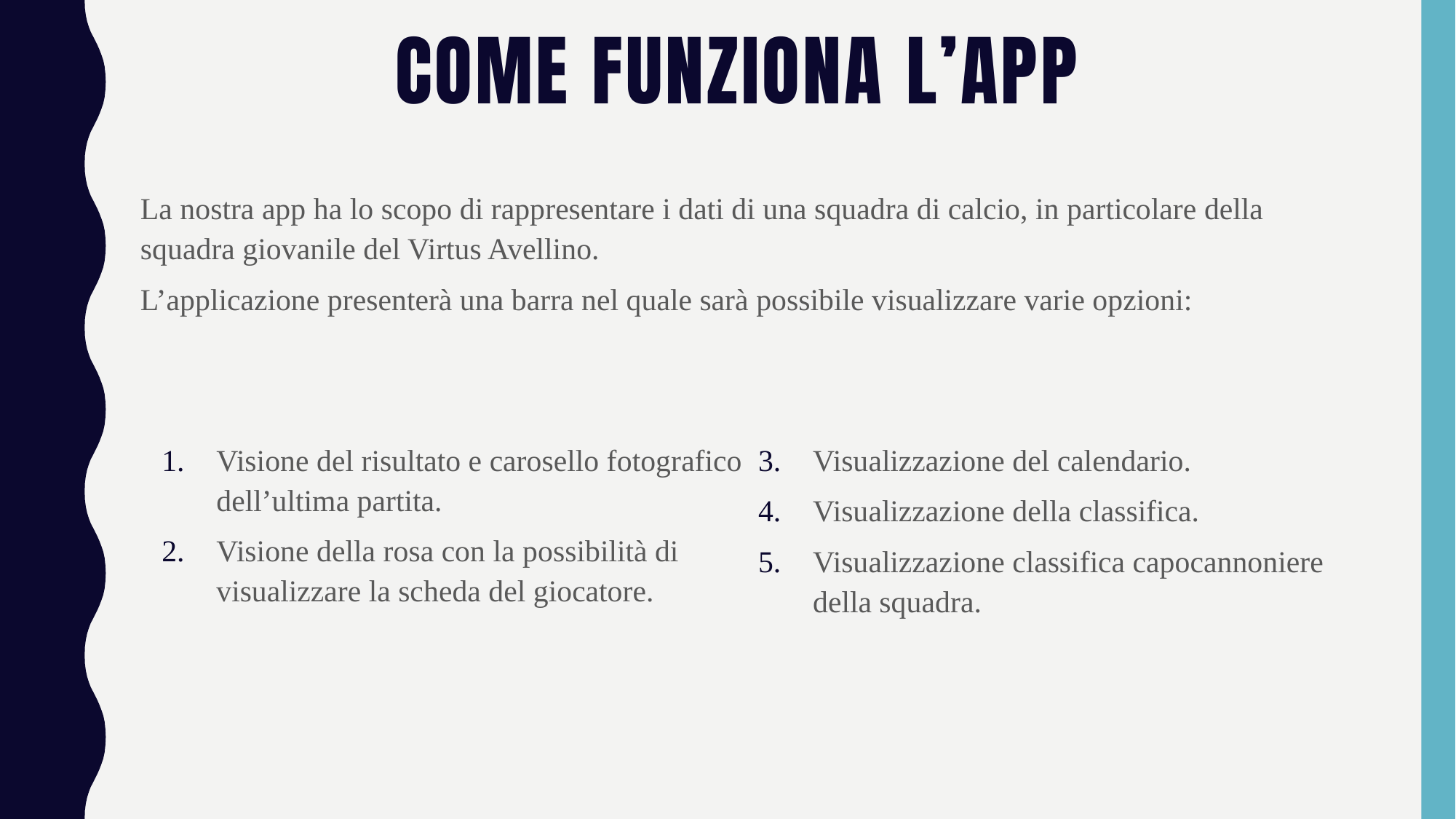

# Come funziona l’app
La nostra app ha lo scopo di rappresentare i dati di una squadra di calcio, in particolare della squadra giovanile del Virtus Avellino.
L’applicazione presenterà una barra nel quale sarà possibile visualizzare varie opzioni:
Visione del risultato e carosello fotografico dell’ultima partita.
Visione della rosa con la possibilità di visualizzare la scheda del giocatore.

Visualizzazione del calendario.
Visualizzazione della classifica.
Visualizzazione classifica capocannoniere della squadra.